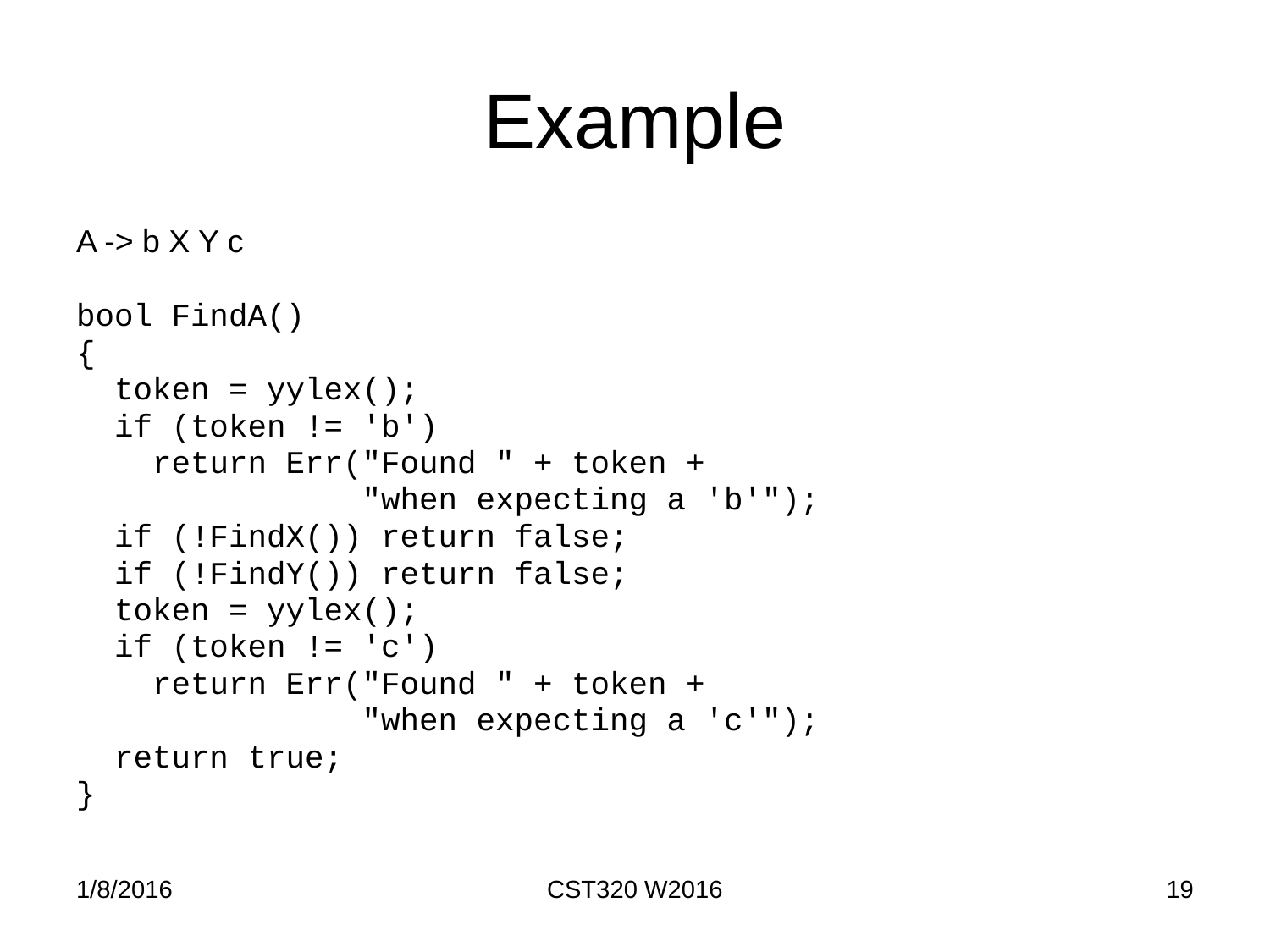

# Example
A -> b X Y c

bool FindA()
{
  token = yylex();
  if (token != 'b')
    return Err("Found " + token +
               "when expecting a 'b'");
  if (!FindX()) return false;
  if (!FindY()) return false;
  token = yylex();
  if (token != 'c')
    return Err("Found " + token +
               "when expecting a 'c'");
  return true;
}
1/8/2016
CST320 W2016
19